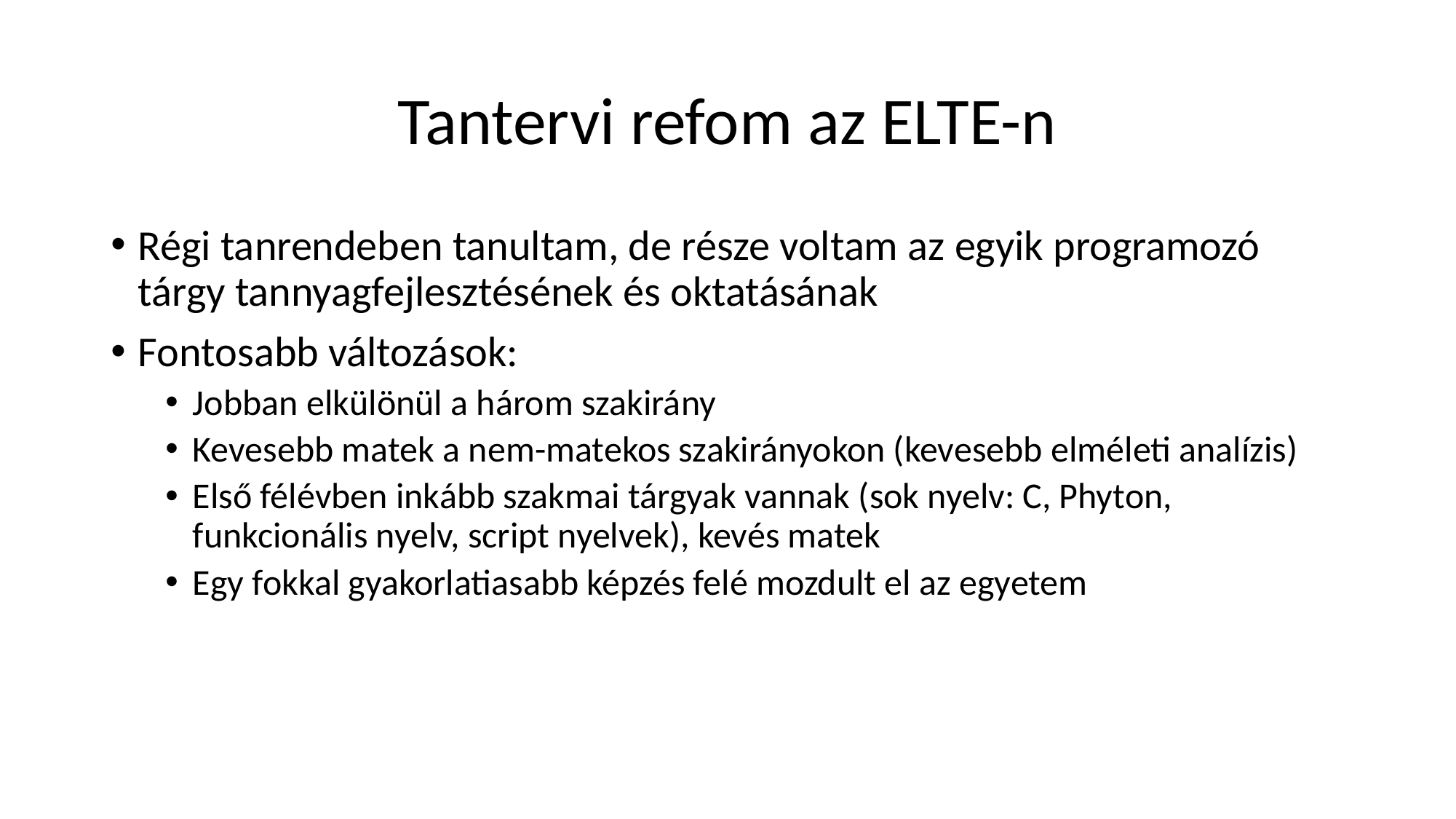

# Tantervi refom az ELTE-n
Régi tanrendeben tanultam, de része voltam az egyik programozó tárgy tannyagfejlesztésének és oktatásának
Fontosabb változások:
Jobban elkülönül a három szakirány
Kevesebb matek a nem-matekos szakirányokon (kevesebb elméleti analízis)
Első félévben inkább szakmai tárgyak vannak (sok nyelv: C, Phyton, funkcionális nyelv, script nyelvek), kevés matek
Egy fokkal gyakorlatiasabb képzés felé mozdult el az egyetem